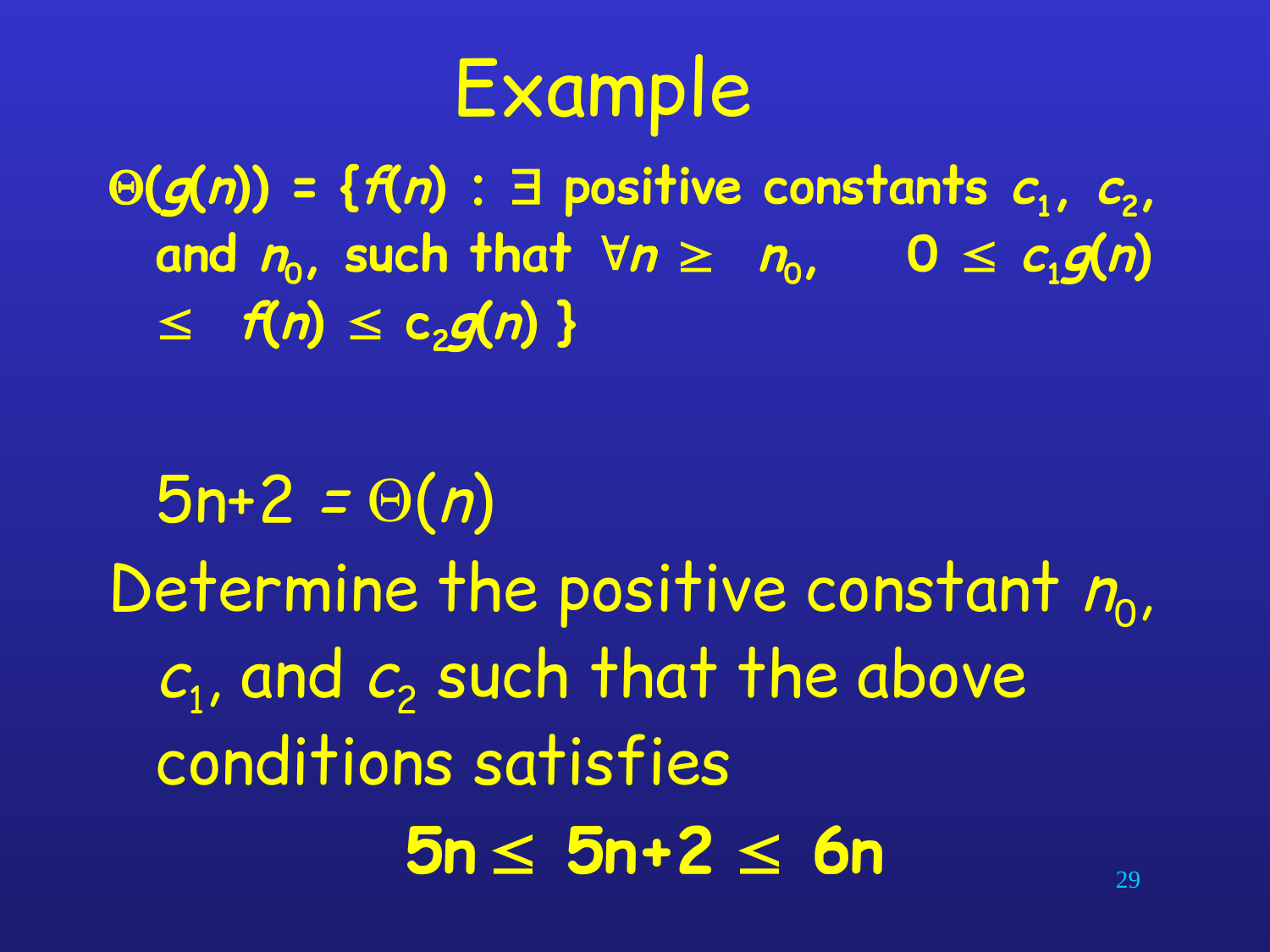

# Example
Θ(g(n)) = {f(n) : ∃ positive constants c1, c2, and n0, such that ∀n ≥  n0,    0 ≤ c1g(n) ≤  f(n) ≤ c2g(n) }

	5n+2 = Θ(n)
Determine the positive constant n0, c1, and c2 such that the above conditions satisfies
 5n ≤ 5n+2 ≤ 6n

29